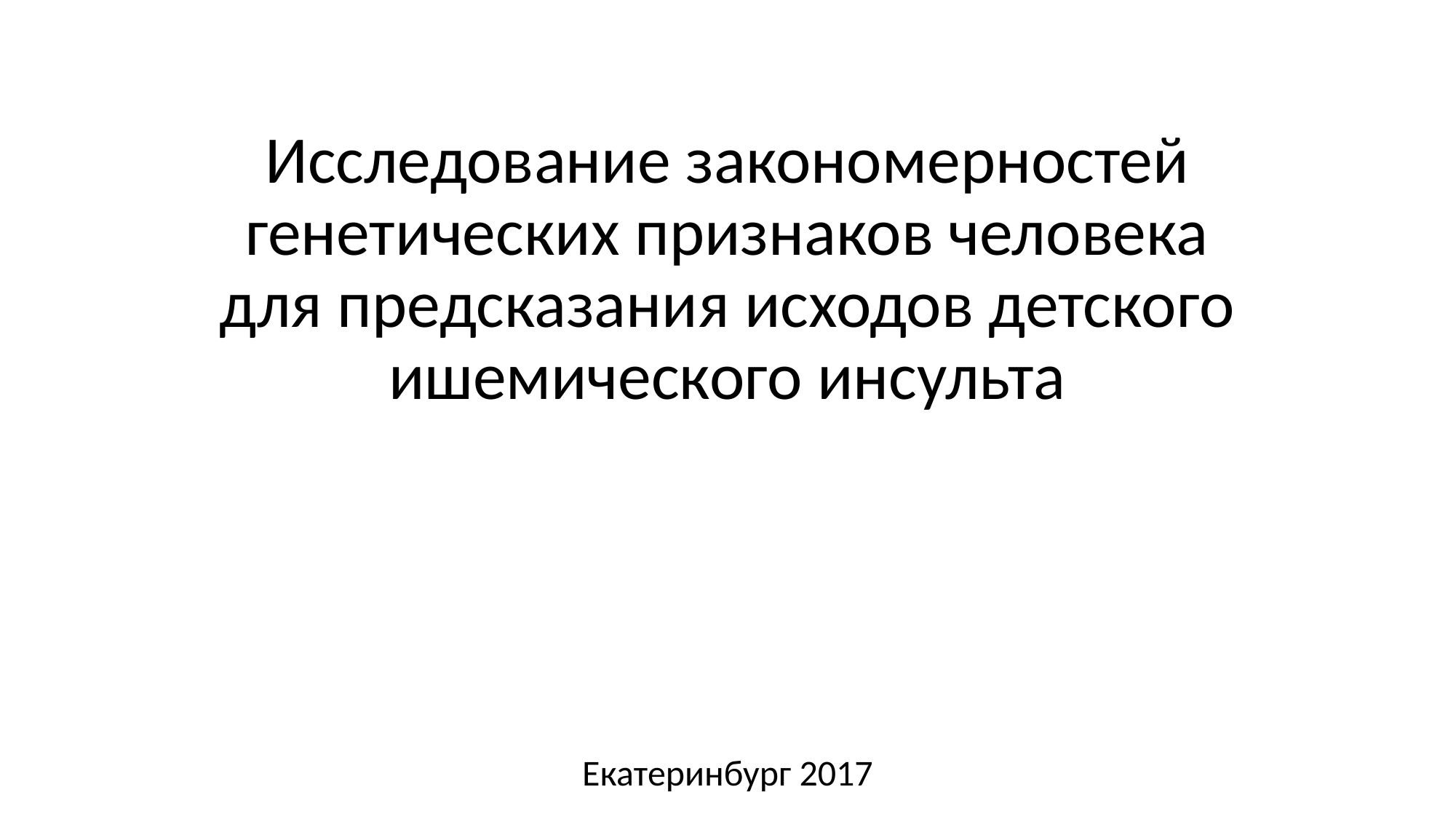

# Исследование закономерностей генетических признаков человека для предсказания исходов детского ишемического инсульта
Екатеринбург 2017